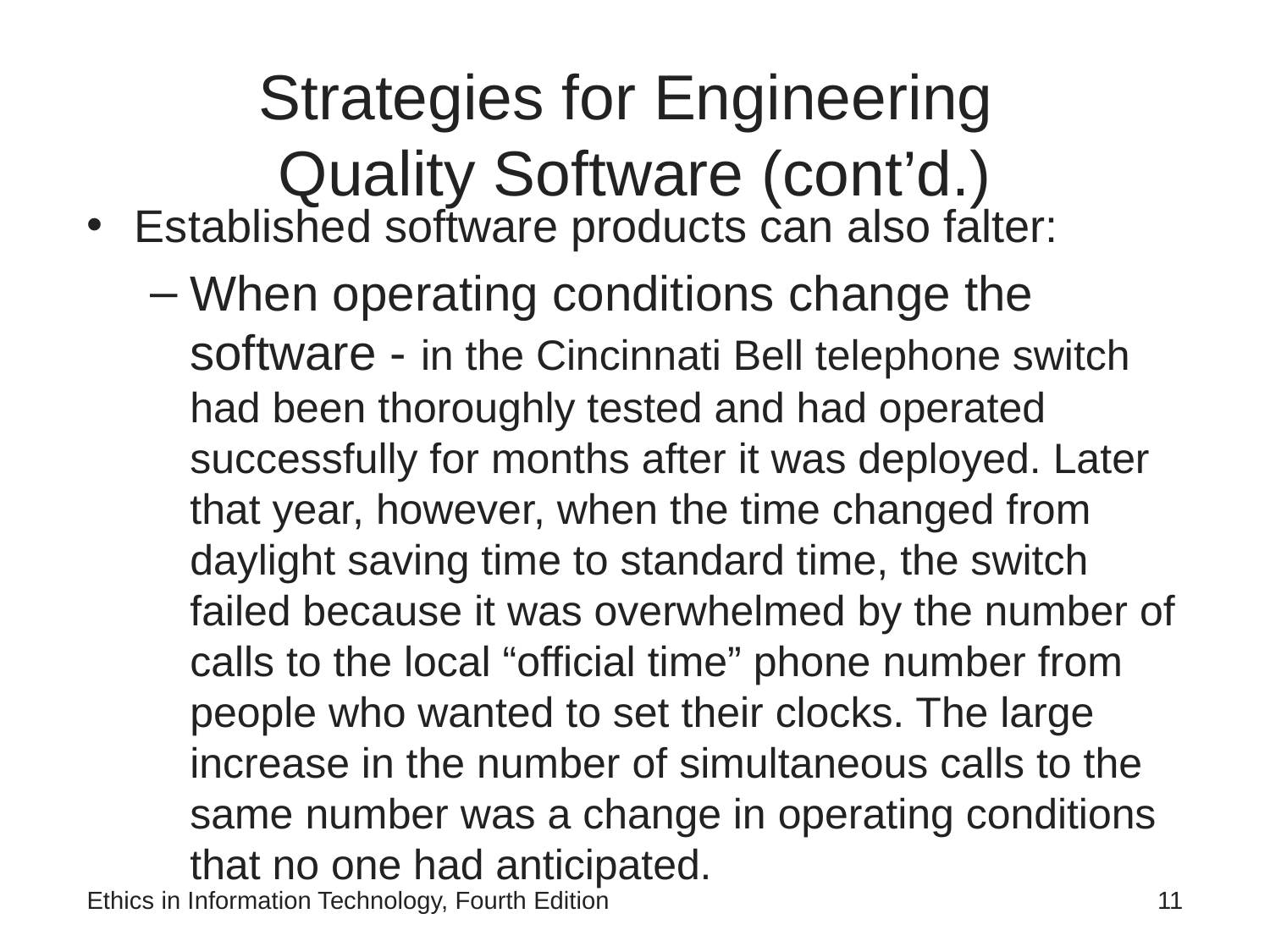

# Strategies for Engineering Quality Software (cont’d.)
Established software products can also falter:
When operating conditions change the software - in the Cincinnati Bell telephone switch had been thoroughly tested and had operated successfully for months after it was deployed. Later that year, however, when the time changed from daylight saving time to standard time, the switch failed because it was overwhelmed by the number of calls to the local “official time” phone number from people who wanted to set their clocks. The large increase in the number of simultaneous calls to the same number was a change in operating conditions that no one had anticipated.
Ethics in Information Technology, Fourth Edition
11